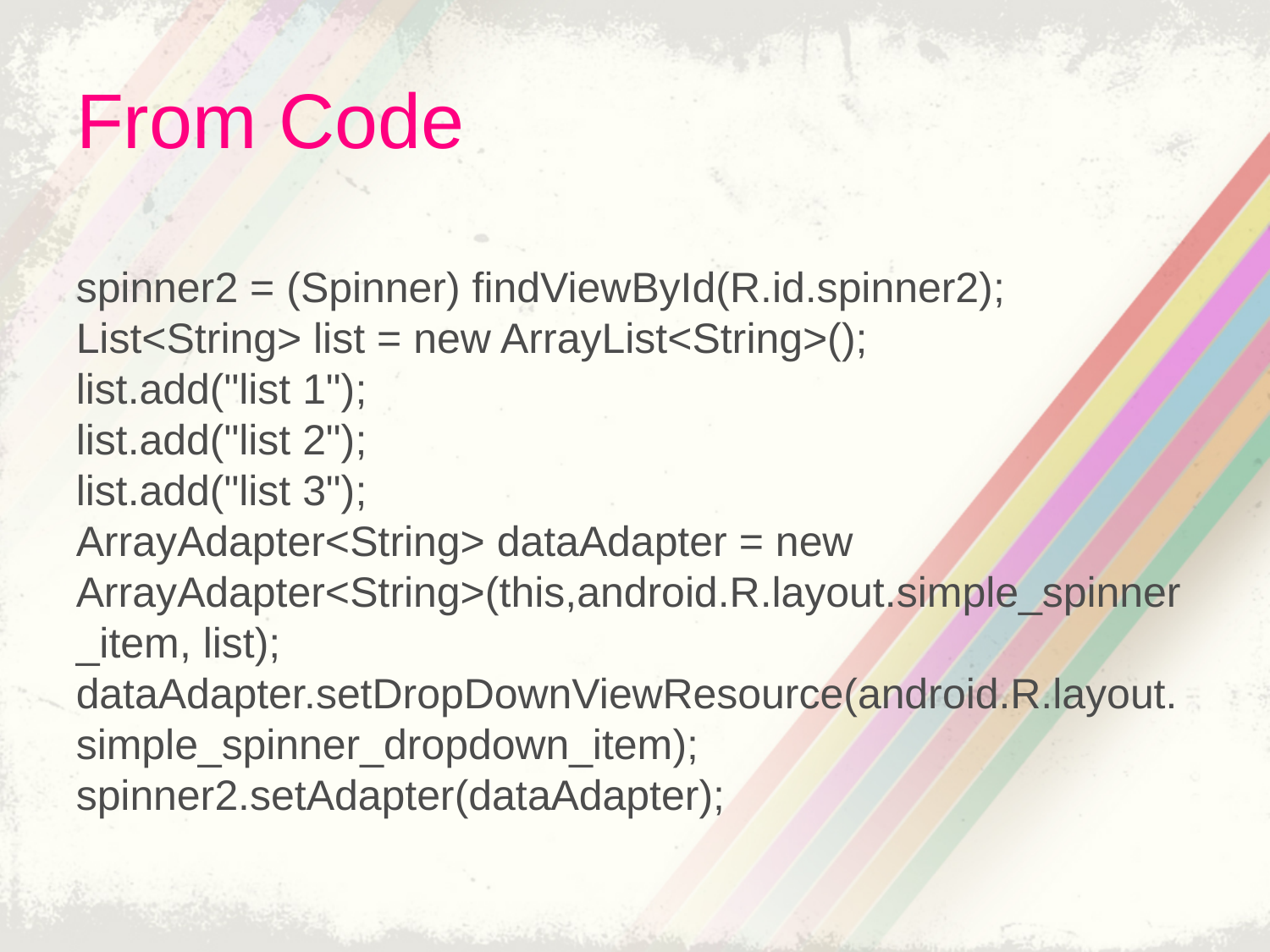

# From Code
spinner2 = (Spinner) findViewById(R.id.spinner2);
List<String> list = new ArrayList<String>();
list.add("list 1");
list.add("list 2");
list.add("list 3");
ArrayAdapter<String> dataAdapter = new ArrayAdapter<String>(this,android.R.layout.simple_spinner_item, list);
dataAdapter.setDropDownViewResource(android.R.layout.simple_spinner_dropdown_item);
spinner2.setAdapter(dataAdapter);